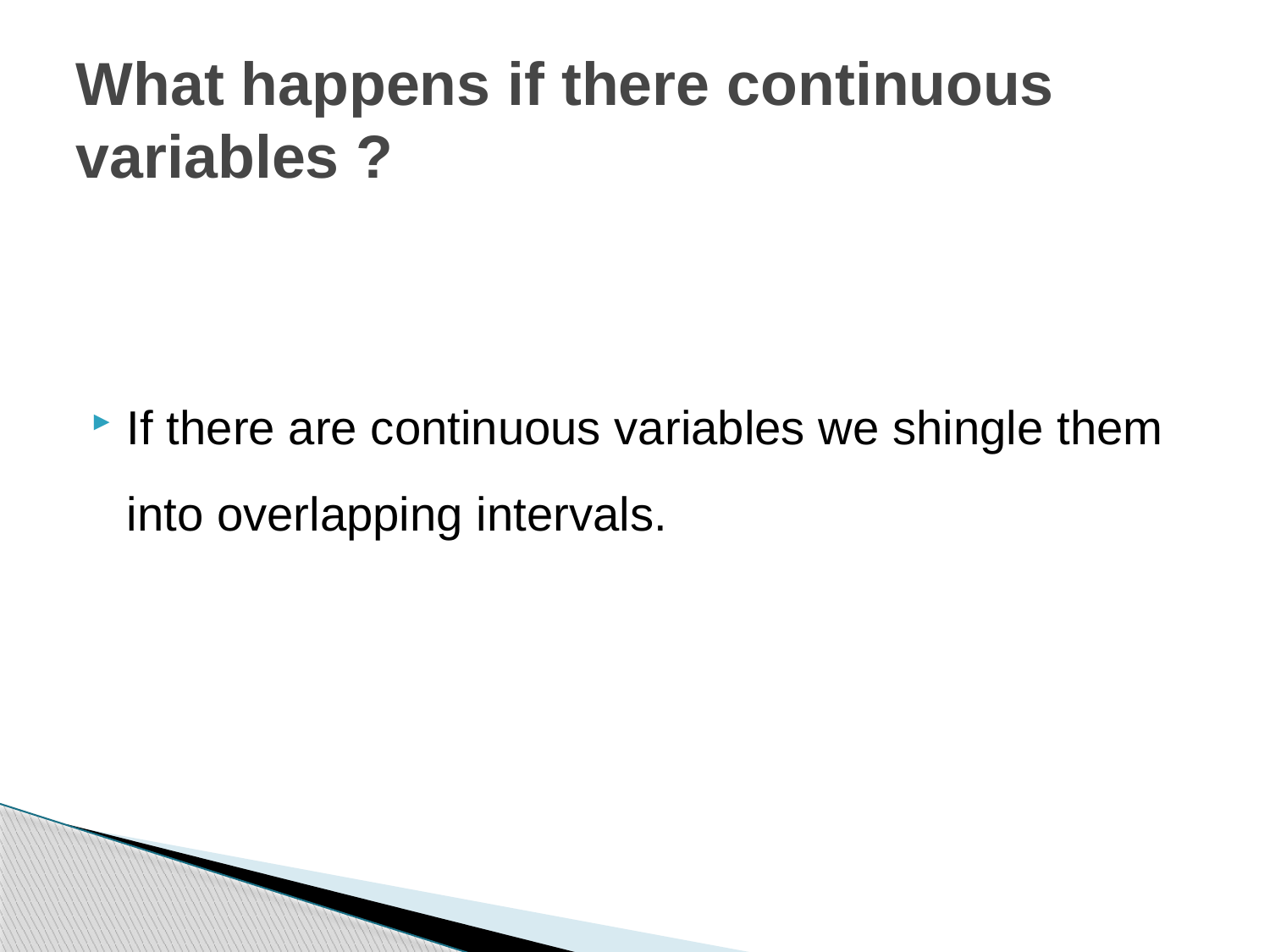

# What happens if there continuous variables ?

If there are continuous variables we shingle them into overlapping intervals.